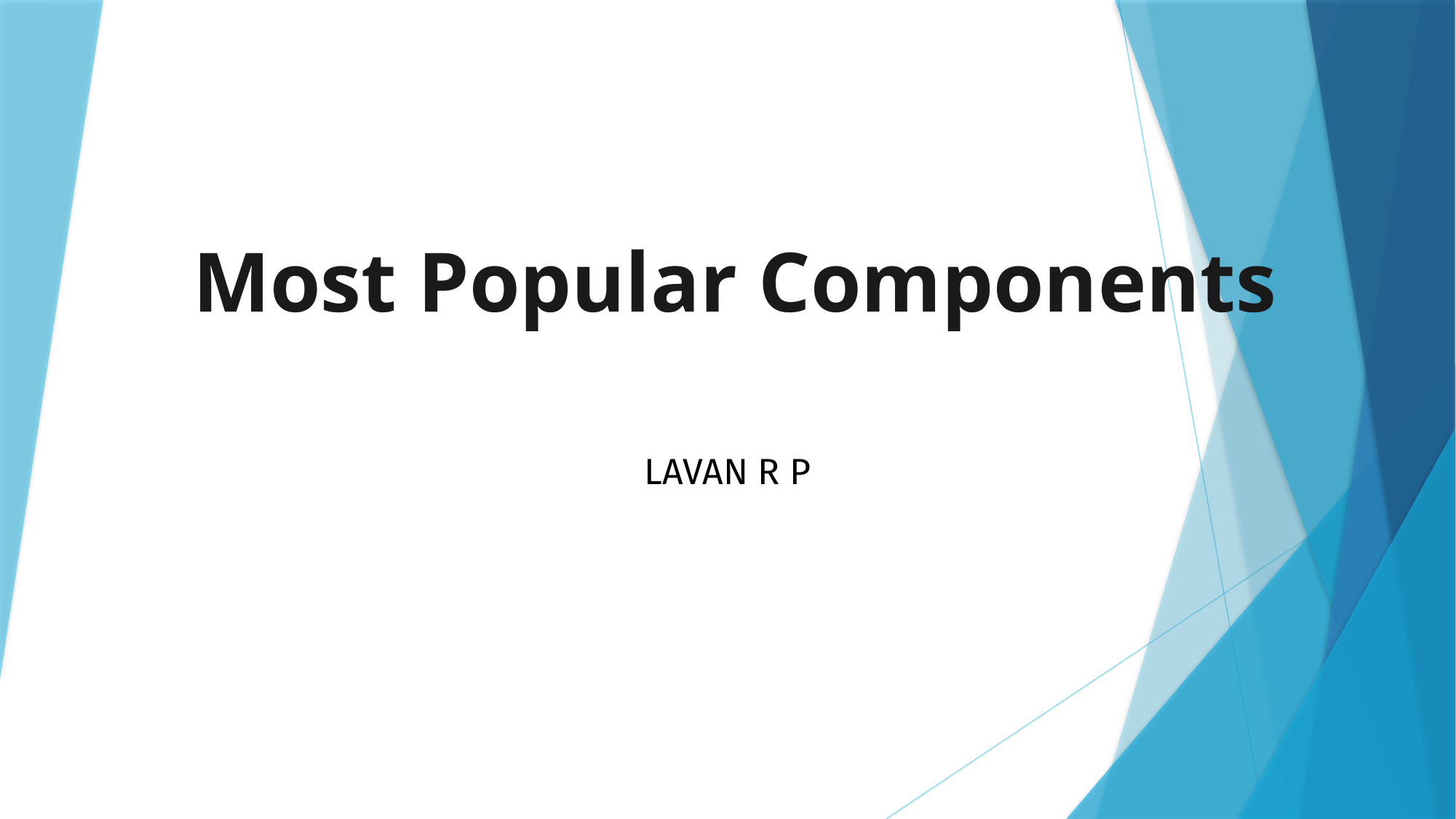

# Most Popular Components
LAVAN R P